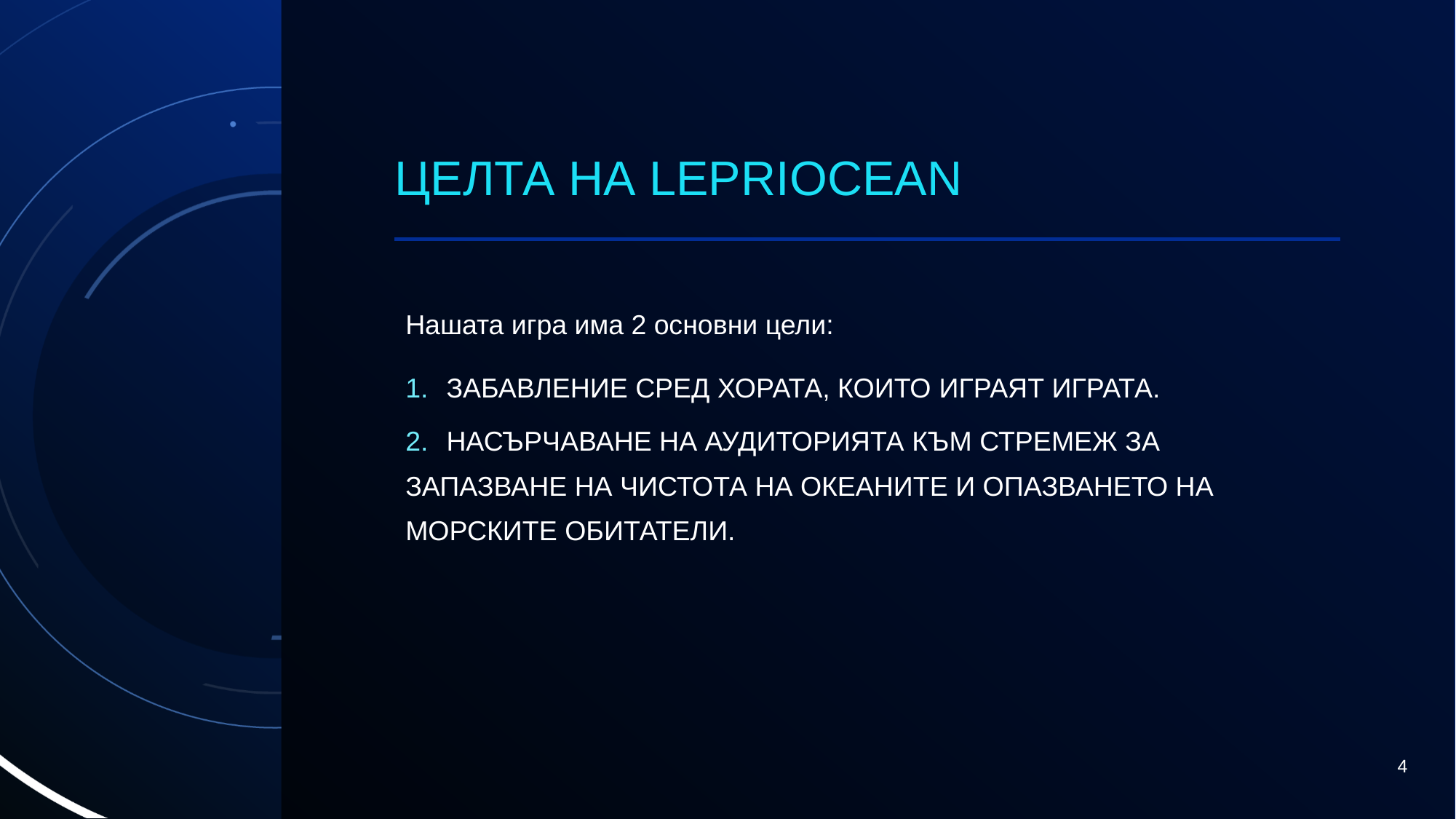

# Целта на LepriOcean
Нашата игра има 2 основни цели:
ЗАБАВЛЕНИЕ СРЕД ХОРАТА, КОИТО Играят ИГРАТа.
НАСЪРЧАВАНЕ НА АУДИТОРИЯТА КЪМ СТРЕМЕЖ ЗА
ЗАПАЗВАНЕ НА ЧИСТОТА НА ОКЕАНИТЕ И ОПАЗВАНЕТО НА
МОРСКИТЕ ОБИТАТЕЛИ.
4